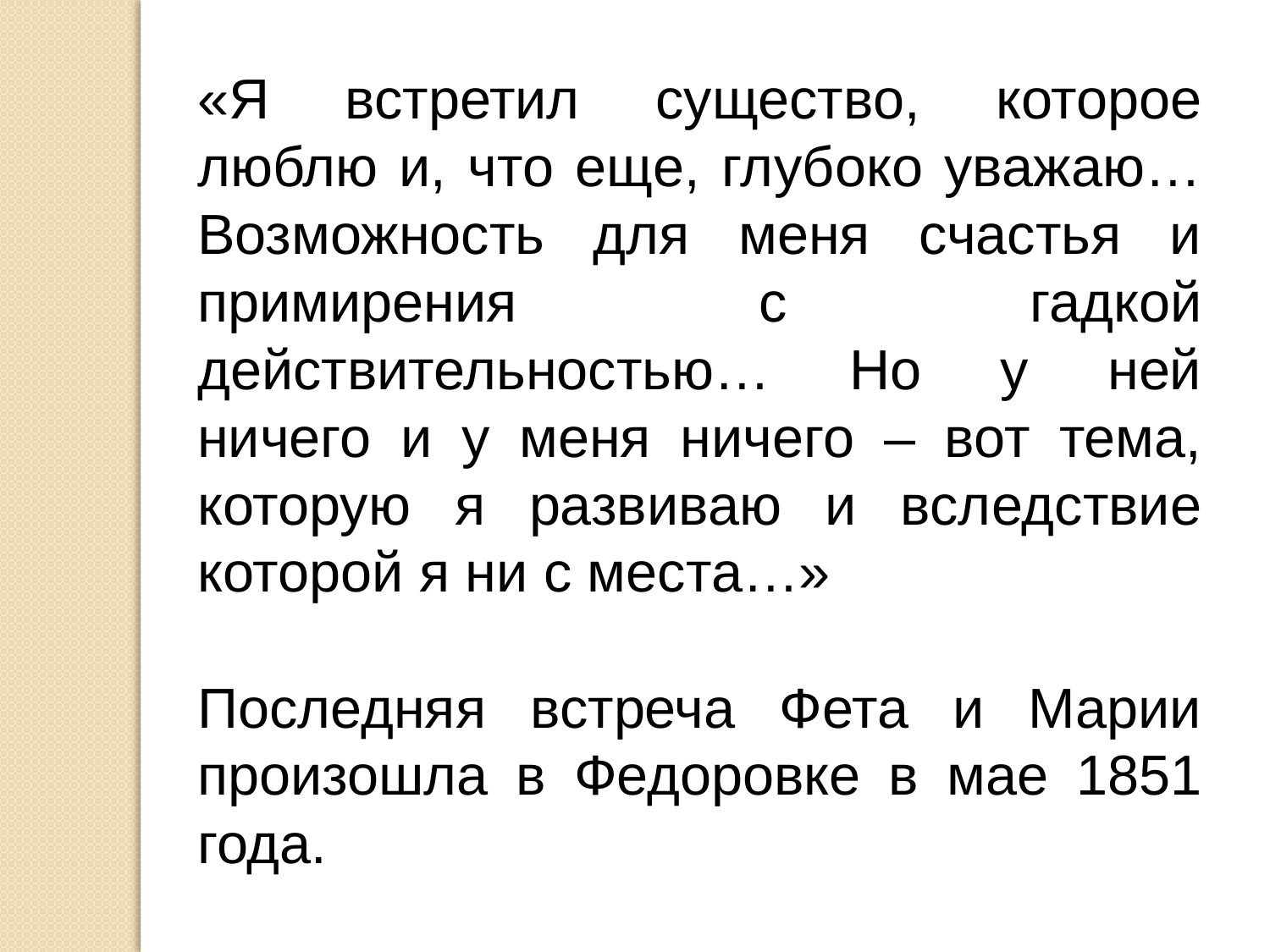

«Я встретил существо, которое люблю и, что еще, глубоко уважаю… Возможность для меня счастья и примирения с гадкой действительностью… Но у ней ничего и у меня ничего – вот тема, которую я развиваю и вследствие которой я ни с места…»

Последняя встреча Фета и Марии произошла в Федоровке в мае 1851 года.